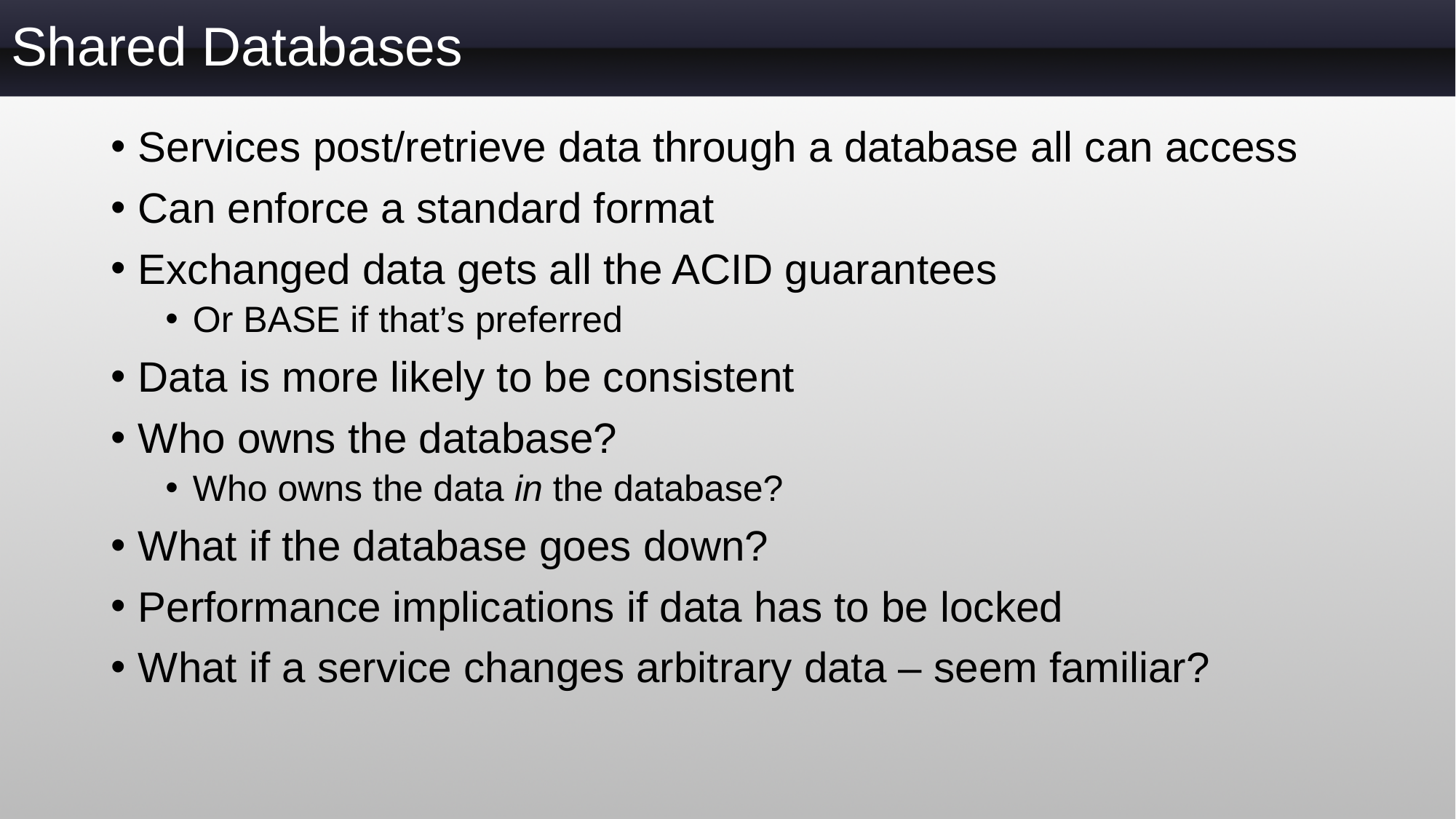

# Shared Databases
Services post/retrieve data through a database all can access
Can enforce a standard format
Exchanged data gets all the ACID guarantees
Or BASE if that’s preferred
Data is more likely to be consistent
Who owns the database?
Who owns the data in the database?
What if the database goes down?
Performance implications if data has to be locked
What if a service changes arbitrary data – seem familiar?